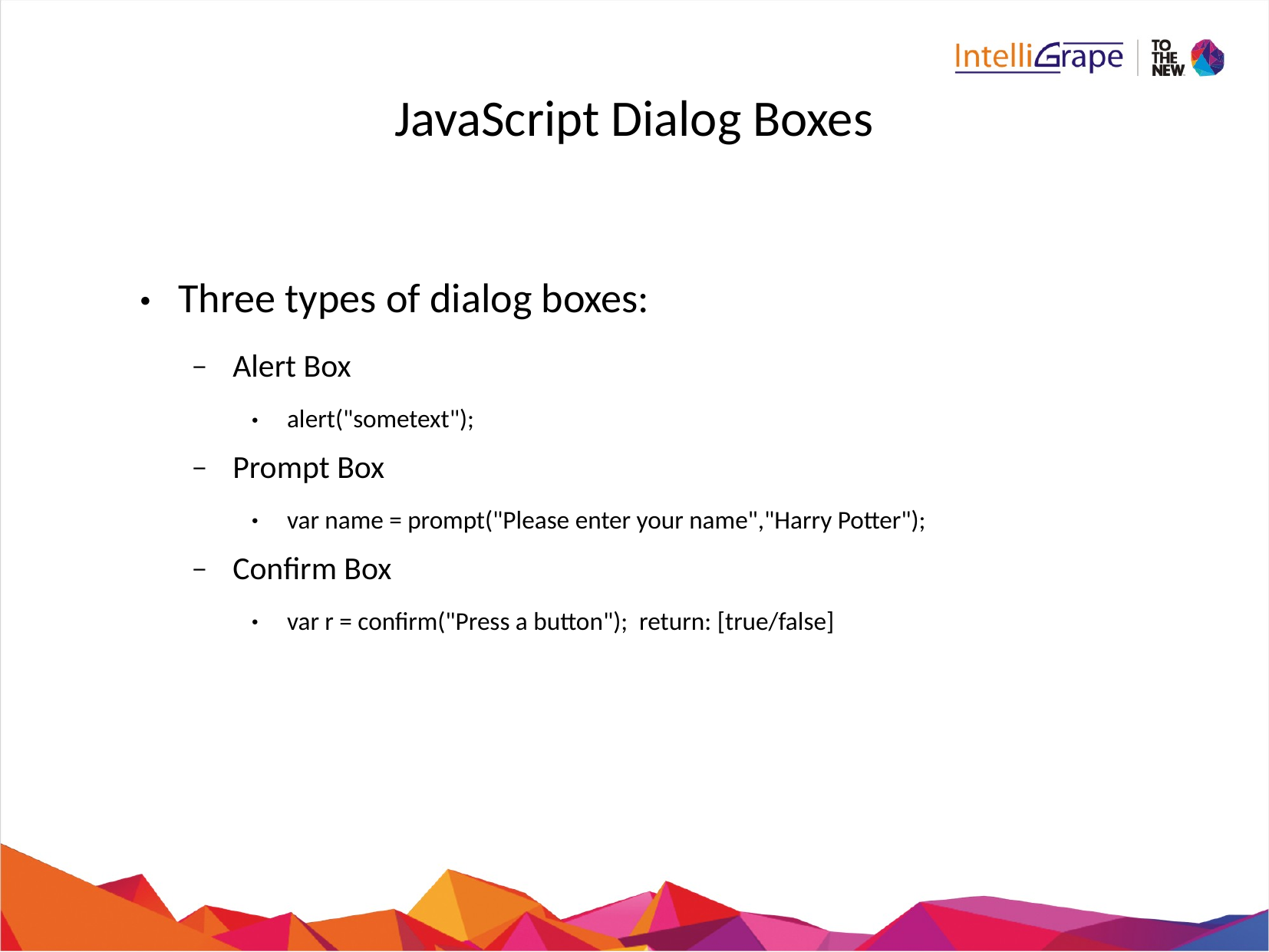

# JavaScript Dialog Boxes
Three types of dialog boxes:
Alert Box
alert("sometext");
Prompt Box
var name = prompt("Please enter your name","Harry Potter");
Confirm Box
var r = confirm("Press a button");  return: [true/false]